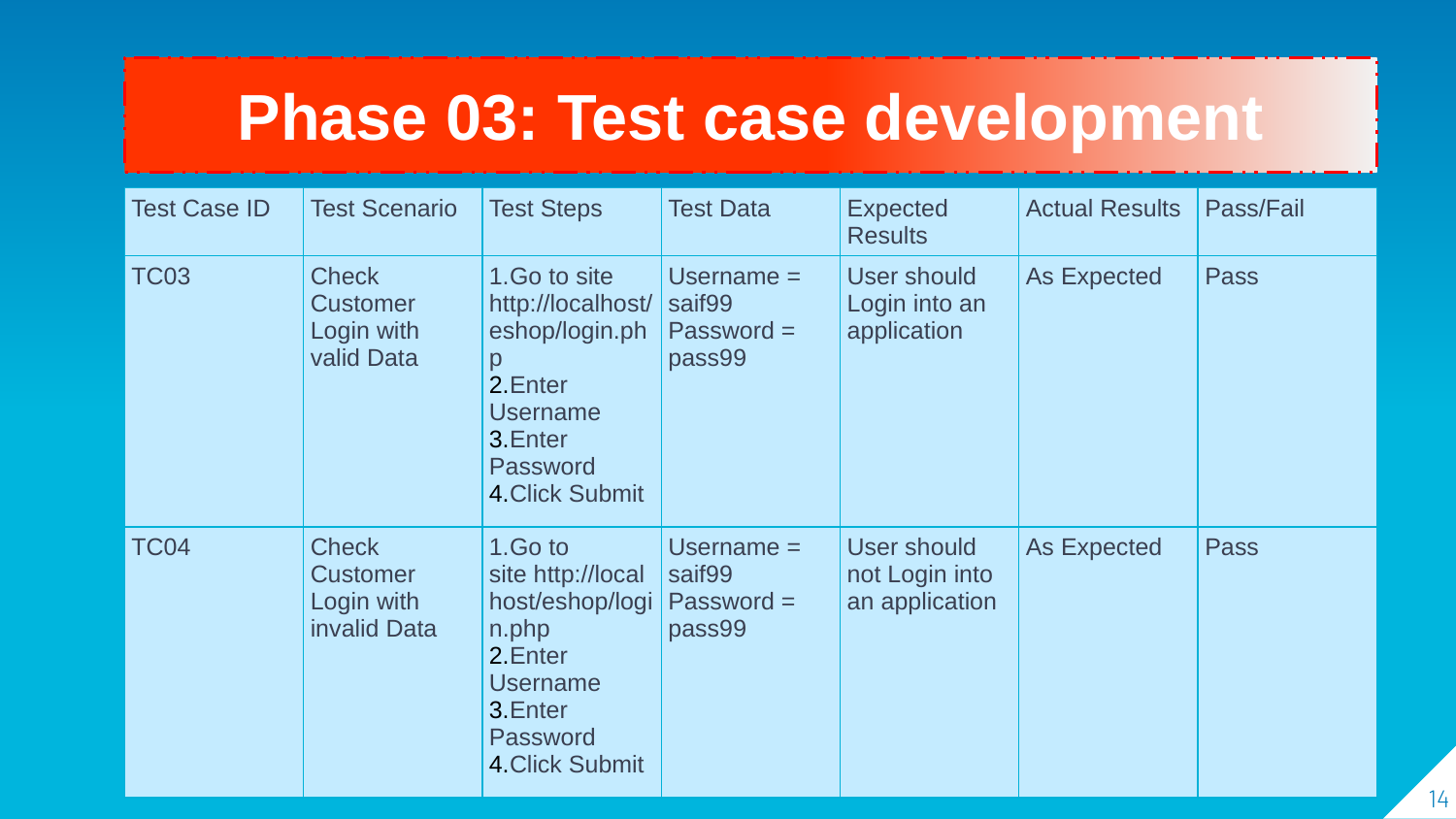

Phase 03: Test case development
| Test Case ID | Test Scenario | Test Steps | Test Data | Expected Results | Actual Results | Pass/Fail |
| --- | --- | --- | --- | --- | --- | --- |
| TC03 | Check Customer Login with valid Data | Go to site http://localhost/eshop/login.php Enter Username Enter Password Click Submit | Username = saif99 Password = pass99 | User should Login into an application | As Expected | Pass |
| TC04 | Check Customer Login with invalid Data | Go to site http://localhost/eshop/login.php Enter Username Enter Password Click Submit | Username = saif99 Password = pass99 | User should not Login into an application | As Expected | Pass |
14